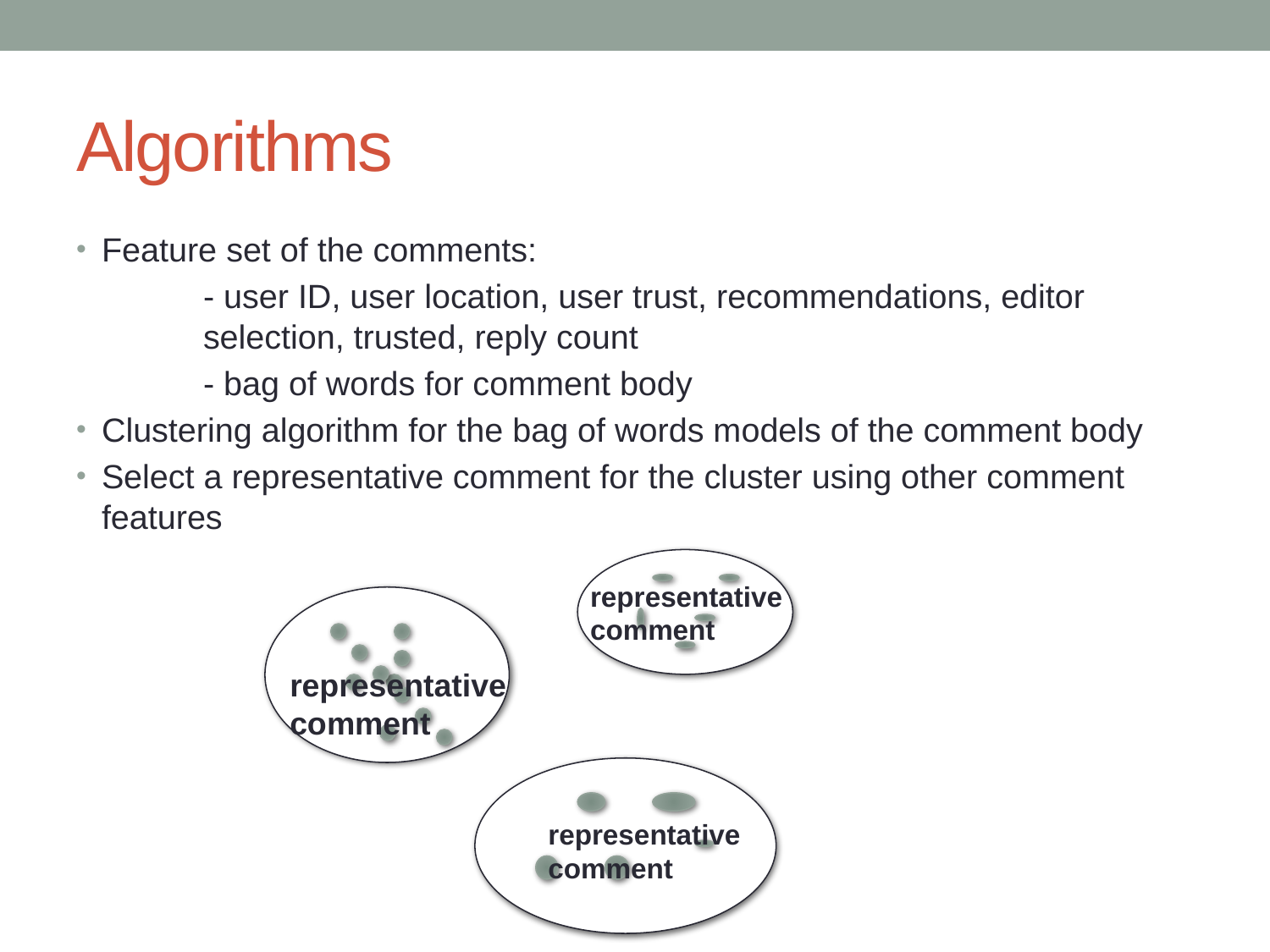

# Algorithms
Feature set of the comments:
	- user ID, user location, user trust, recommendations, editor 	selection, trusted, reply count
	- bag of words for comment body
Clustering algorithm for the bag of words models of the comment body
Select a representative comment for the cluster using other comment features

representative comment

representative comment

representative comment